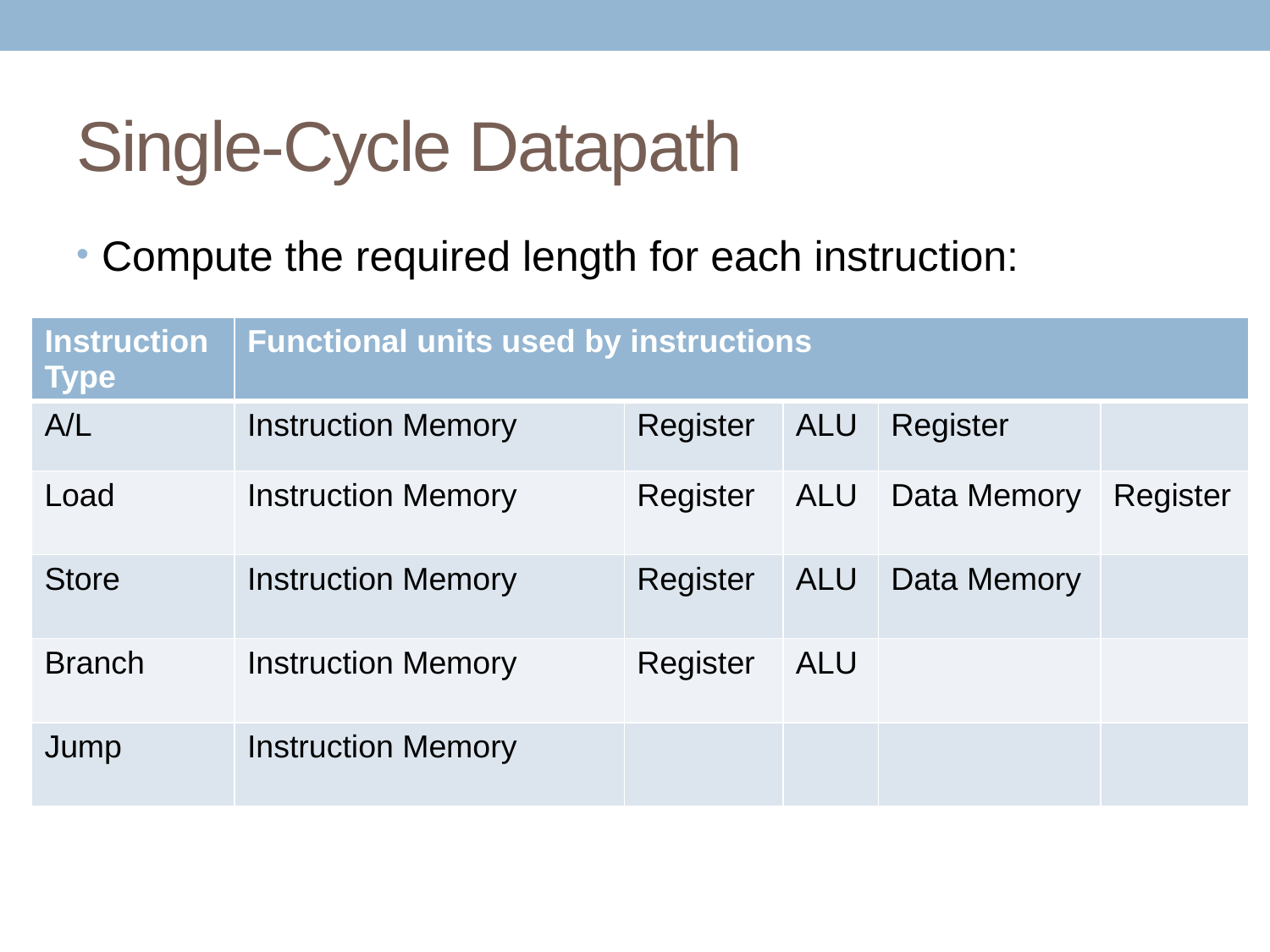

# Single-Cycle Datapath
Compute the required length for each instruction:

| Instruction Type | Functional units used by instructions |  |  |  |  |
| --- | --- | --- | --- | --- | --- |
| A/L | Instruction Memory | Register | ALU | Register |  |
| Load | Instruction Memory | Register | ALU | Data Memory | Register |
| Store | Instruction Memory | Register | ALU | Data Memory |  |
| Branch | Instruction Memory | Register | ALU |  |  |
| Jump | Instruction Memory |  |  |  |  |